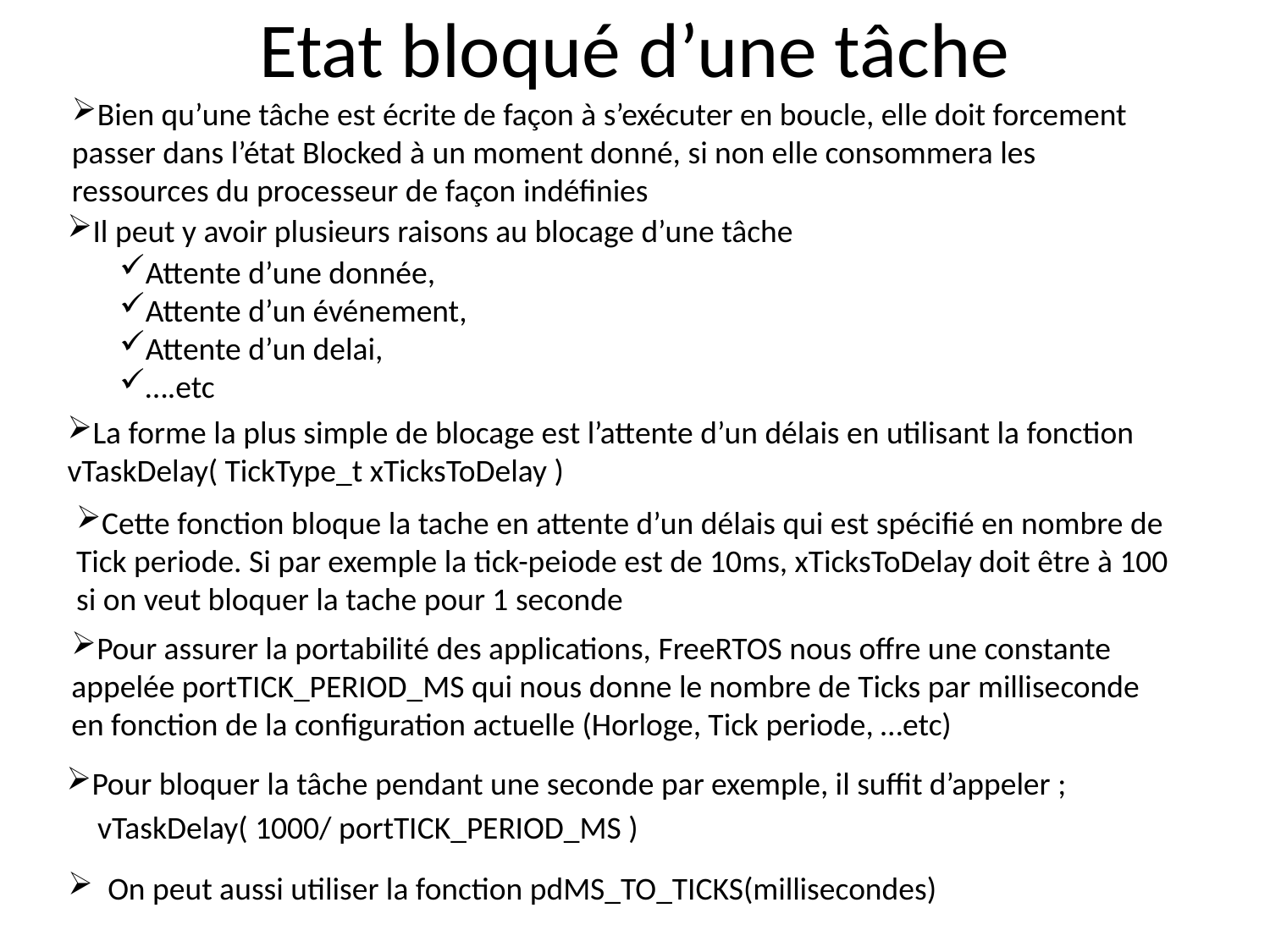

# Etat bloqué d’une tâche
Bien qu’une tâche est écrite de façon à s’exécuter en boucle, elle doit forcement passer dans l’état Blocked à un moment donné, si non elle consommera les ressources du processeur de façon indéfinies
Il peut y avoir plusieurs raisons au blocage d’une tâche
Attente d’une donnée,
Attente d’un événement,
Attente d’un delai,
….etc
La forme la plus simple de blocage est l’attente d’un délais en utilisant la fonction vTaskDelay( TickType_t xTicksToDelay )
Cette fonction bloque la tache en attente d’un délais qui est spécifié en nombre de Tick periode. Si par exemple la tick-peiode est de 10ms, xTicksToDelay doit être à 100 si on veut bloquer la tache pour 1 seconde
Pour assurer la portabilité des applications, FreeRTOS nous offre une constante appelée portTICK_PERIOD_MS qui nous donne le nombre de Ticks par milliseconde en fonction de la configuration actuelle (Horloge, Tick periode, …etc)
Pour bloquer la tâche pendant une seconde par exemple, il suffit d’appeler ;
vTaskDelay( 1000/ portTICK_PERIOD_MS )
On peut aussi utiliser la fonction pdMS_TO_TICKS(millisecondes)